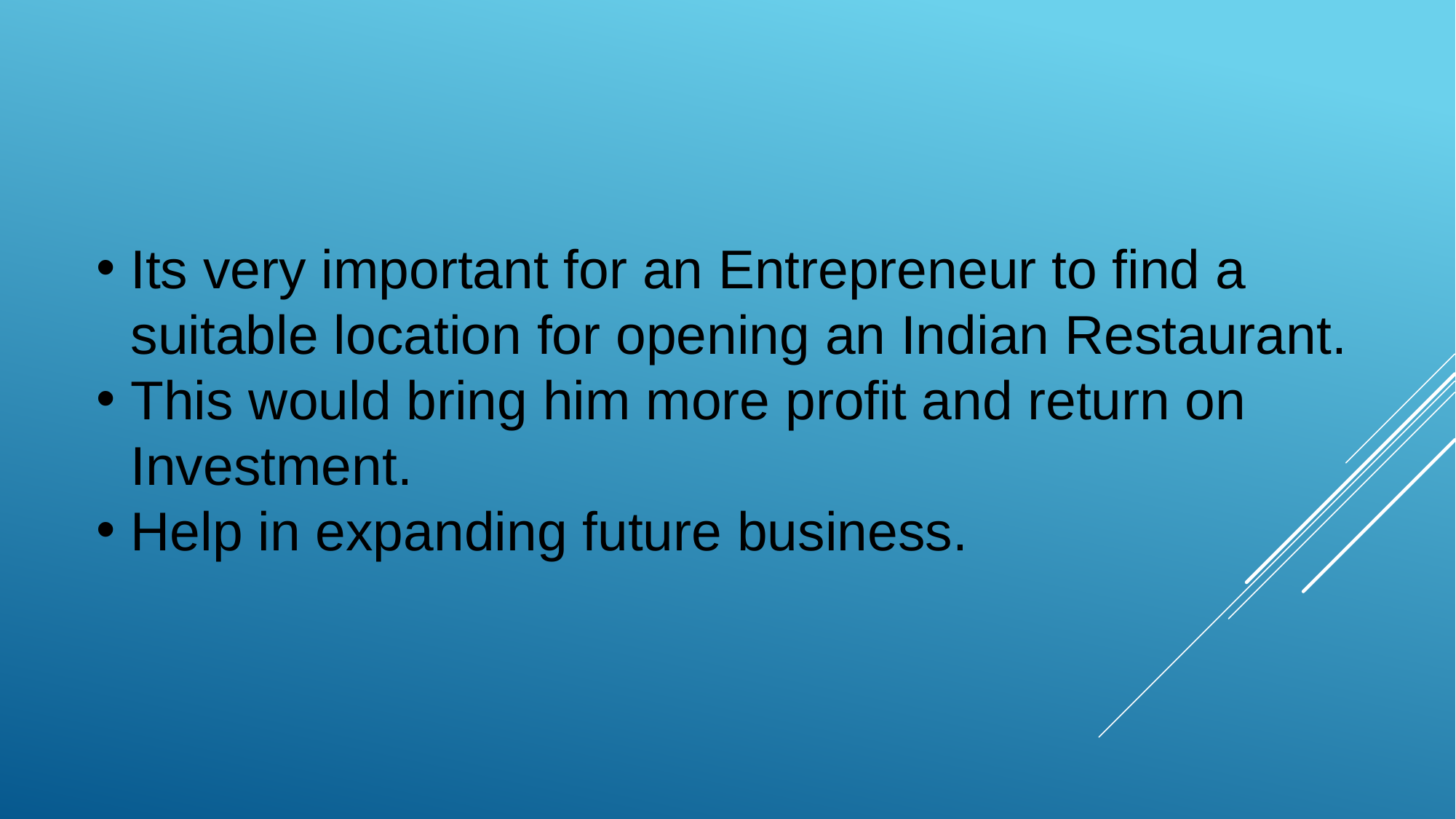

Its very important for an Entrepreneur to find a suitable location for opening an Indian Restaurant.
This would bring him more profit and return on Investment.
Help in expanding future business.